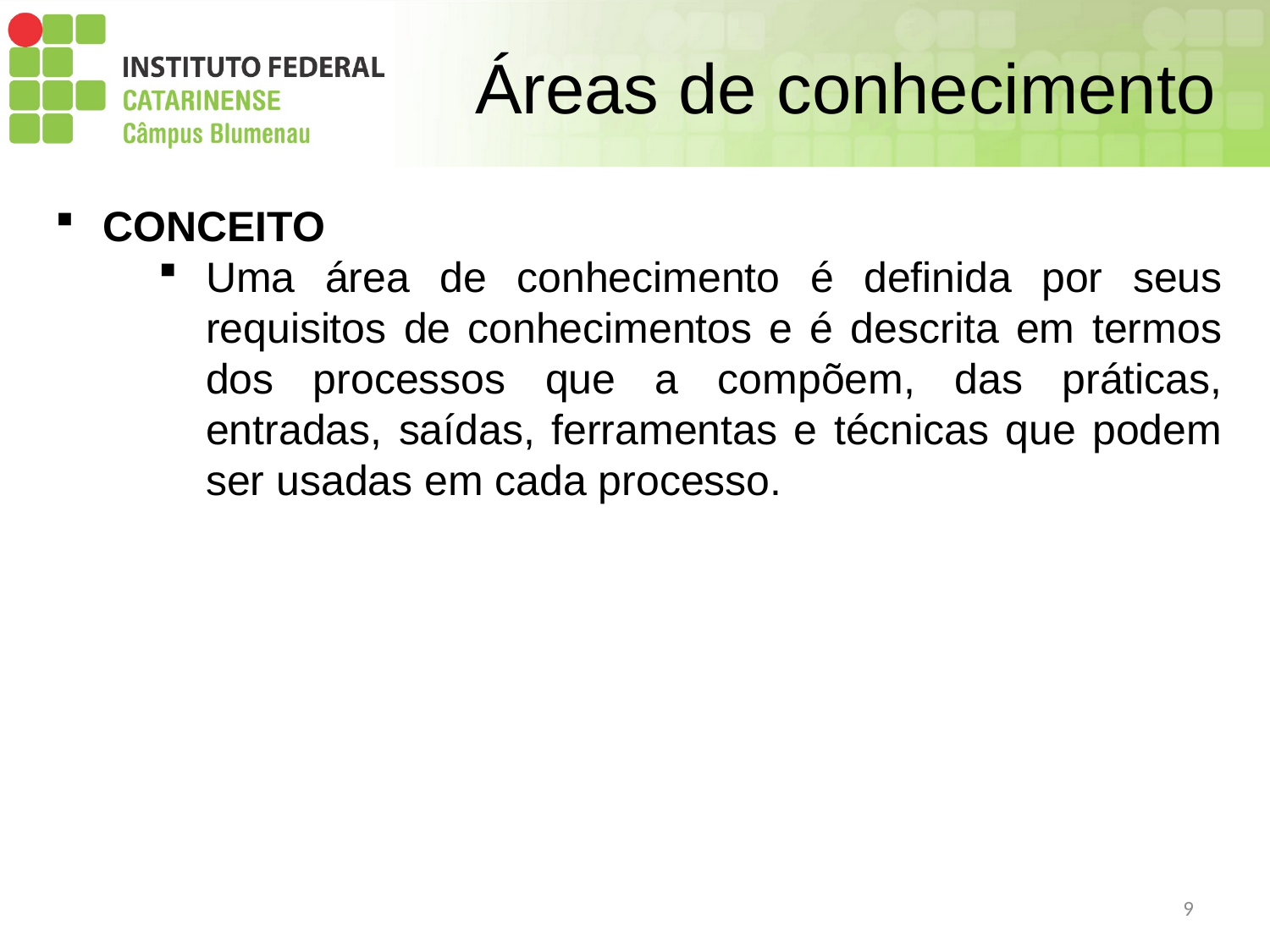

# Áreas de conhecimento
CONCEITO
Uma área de conhecimento é definida por seus requisitos de conhecimentos e é descrita em termos dos processos que a compõem, das práticas, entradas, saídas, ferramentas e técnicas que podem ser usadas em cada processo.
9